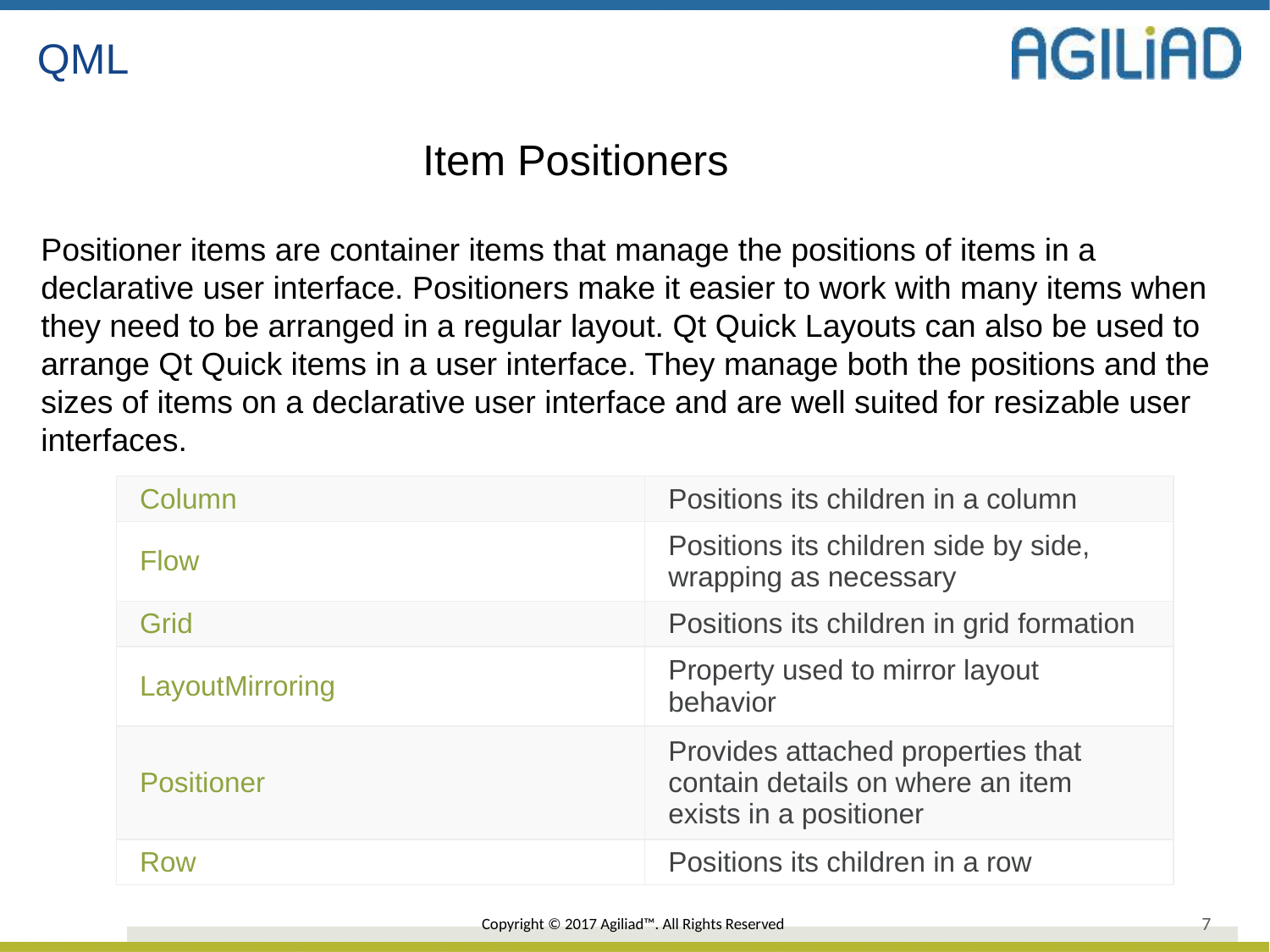

QML

Item Positioners

Positioner items are container items that manage the positions of items in a declarative user interface. Positioners make it easier to work with many items when they need to be arranged in a regular layout. Qt Quick Layouts can also be used to arrange Qt Quick items in a user interface. They manage both the positions and the sizes of items on a declarative user interface and are well suited for resizable user interfaces.
| Column | Positions its children in a column |
| --- | --- |
| Flow | Positions its children side by side, wrapping as necessary |
| Grid | Positions its children in grid formation |
| LayoutMirroring | Property used to mirror layout behavior |
| Positioner | Provides attached properties that contain details on where an item exists in a positioner |
| Row | Positions its children in a row |